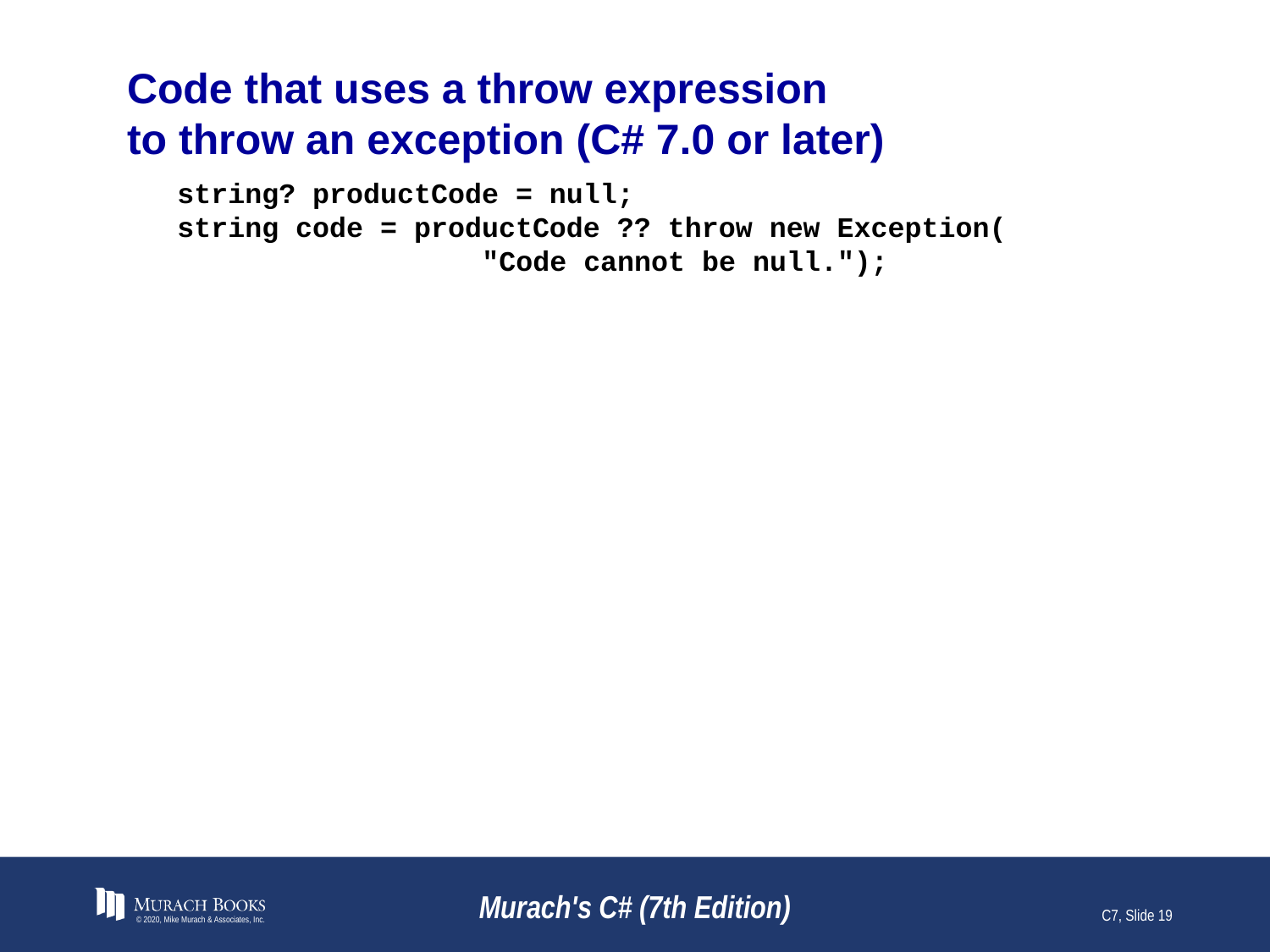

# Code that uses a throw expression to throw an exception (C# 7.0 or later)
string? productCode = null;
string code = productCode ?? throw new Exception(
                  "Code cannot be null.");

© 2020, Mike Murach & Associates, Inc.
Murach's C# (7th Edition)

C7, Slide 19